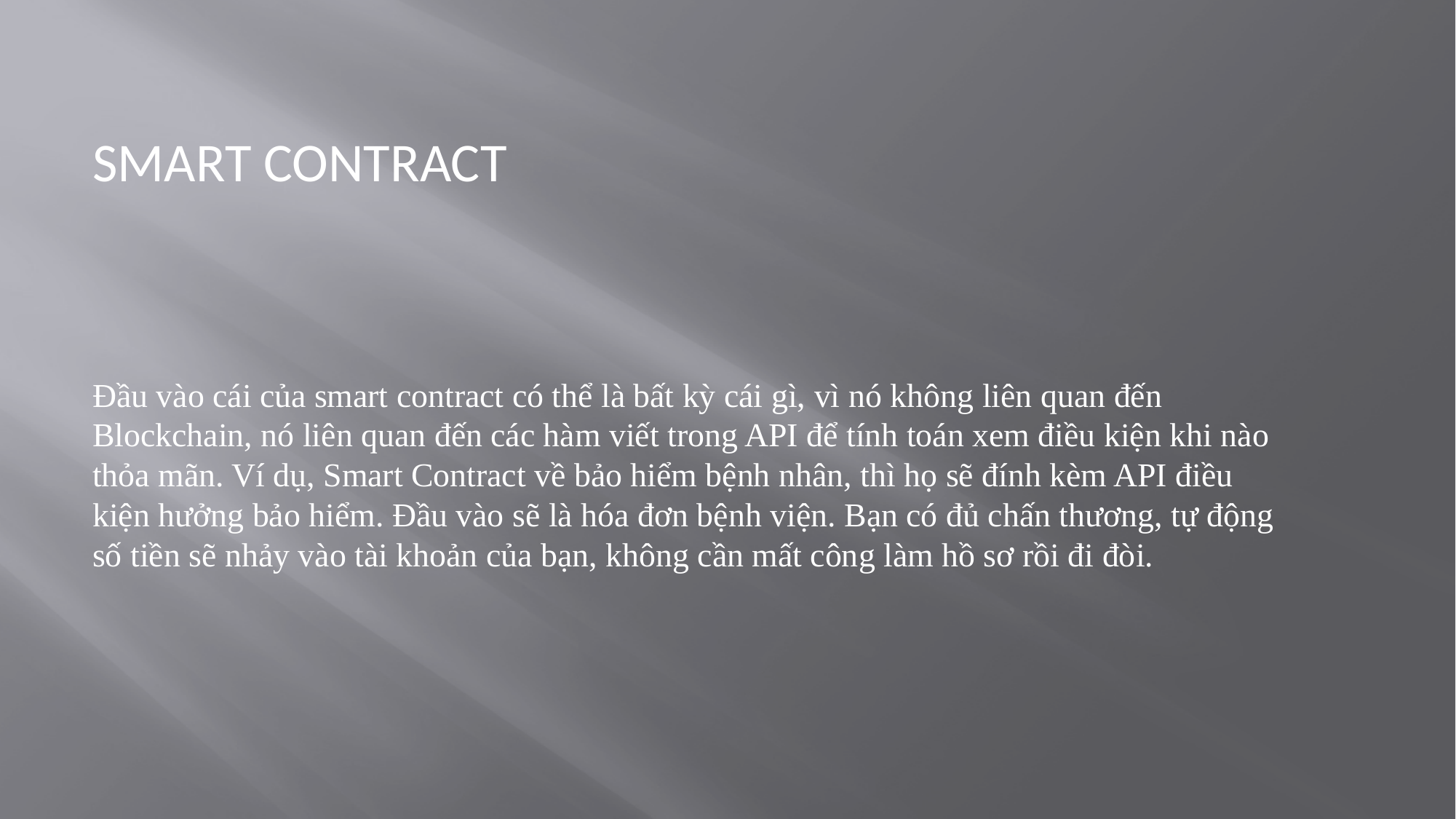

Smart Contract
Đầu vào cái của smart contract có thể là bất kỳ cái gì, vì nó không liên quan đến Blockchain, nó liên quan đến các hàm viết trong API để tính toán xem điều kiện khi nào thỏa mãn. Ví dụ, Smart Contract về bảo hiểm bệnh nhân, thì họ sẽ đính kèm API điều kiện hưởng bảo hiểm. Đầu vào sẽ là hóa đơn bệnh viện. Bạn có đủ chấn thương, tự động số tiền sẽ nhảy vào tài khoản của bạn, không cần mất công làm hồ sơ rồi đi đòi.